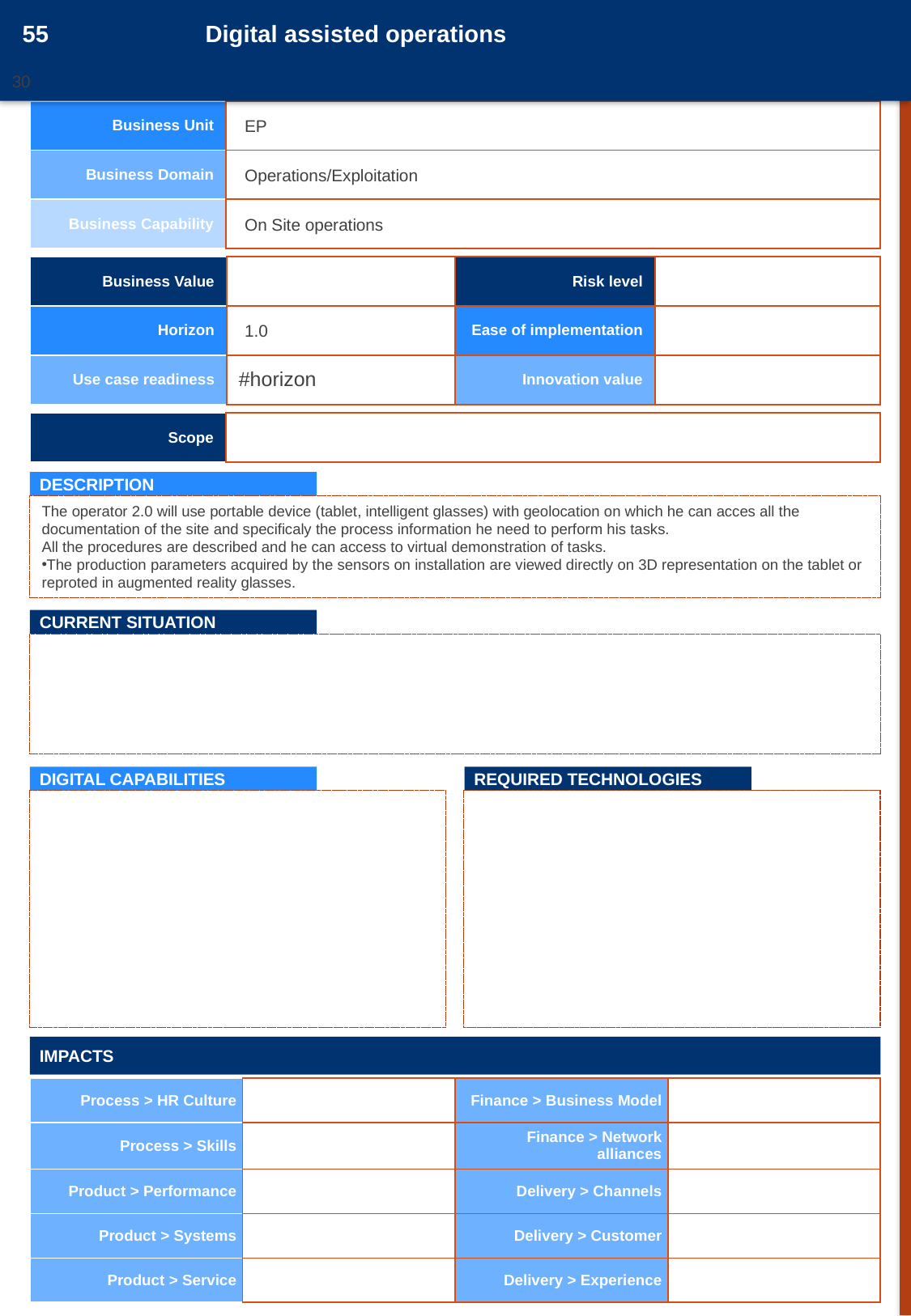

55
Digital assisted operations
30
20161050

| Business Unit |  |
| --- | --- |
| Business Domain |  |
| Business Capability |  |
EP
Operations/Exploitation
On Site operations
| Business Value |  | Risk level |  |
| --- | --- | --- | --- |
| Horizon |  | Ease of implementation |  |
| Use case readiness | #horizon | Innovation value |  |

1.0

| Scope |  |
| --- | --- |

DESCRIPTION
The operator 2.0 will use portable device (tablet, intelligent glasses) with geolocation on which he can acces all the documentation of the site and specificaly the process information he need to perform his tasks.
All the procedures are described and he can access to virtual demonstration of tasks.
The production parameters acquired by the sensors on installation are viewed directly on 3D representation on the tablet or reproted in augmented reality glasses.
CURRENT SITUATION

DIGITAL CAPABILITIES
REQUIRED TECHNOLOGIES

IMPACTS

| Process > HR Culture |  | Finance > Business Model |  |
| --- | --- | --- | --- |
| Process > Skills |  | Finance > Network alliances |  |
| Product > Performance |  | Delivery > Channels |  |
| Product > Systems |  | Delivery > Customer |  |
| Product > Service |  | Delivery > Experience |  |